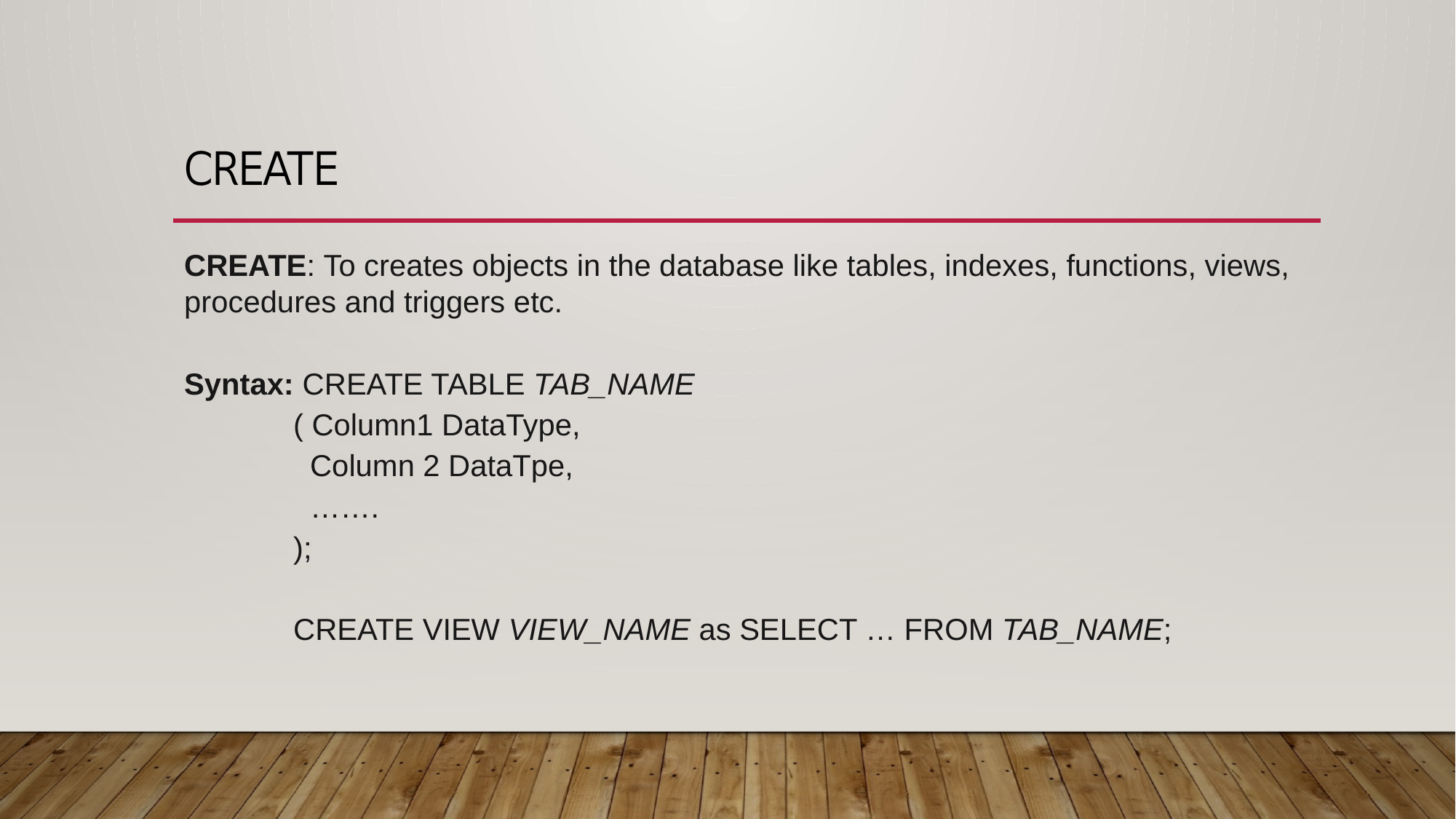

# Create
CREATE: To creates objects in the database like tables, indexes, functions, views, procedures and triggers etc.

Syntax: CREATE TABLE TAB_NAME
	( Column1 DataType,
	  Column 2 DataTpe,
	  …….
	);

	CREATE VIEW VIEW_NAME as SELECT … FROM TAB_NAME;